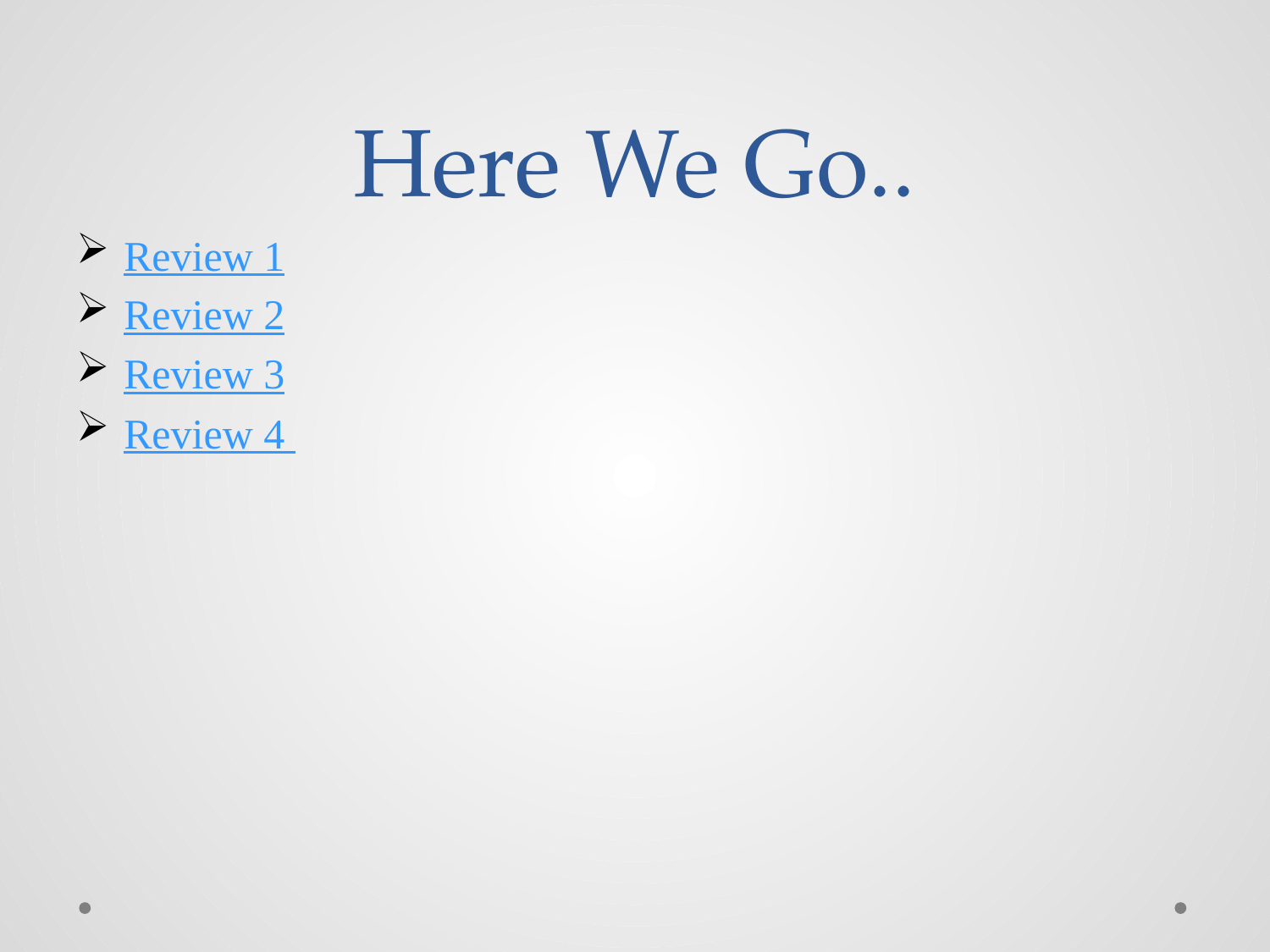

# Here We Go..
Review 1
Review 2
Review 3
Review 4